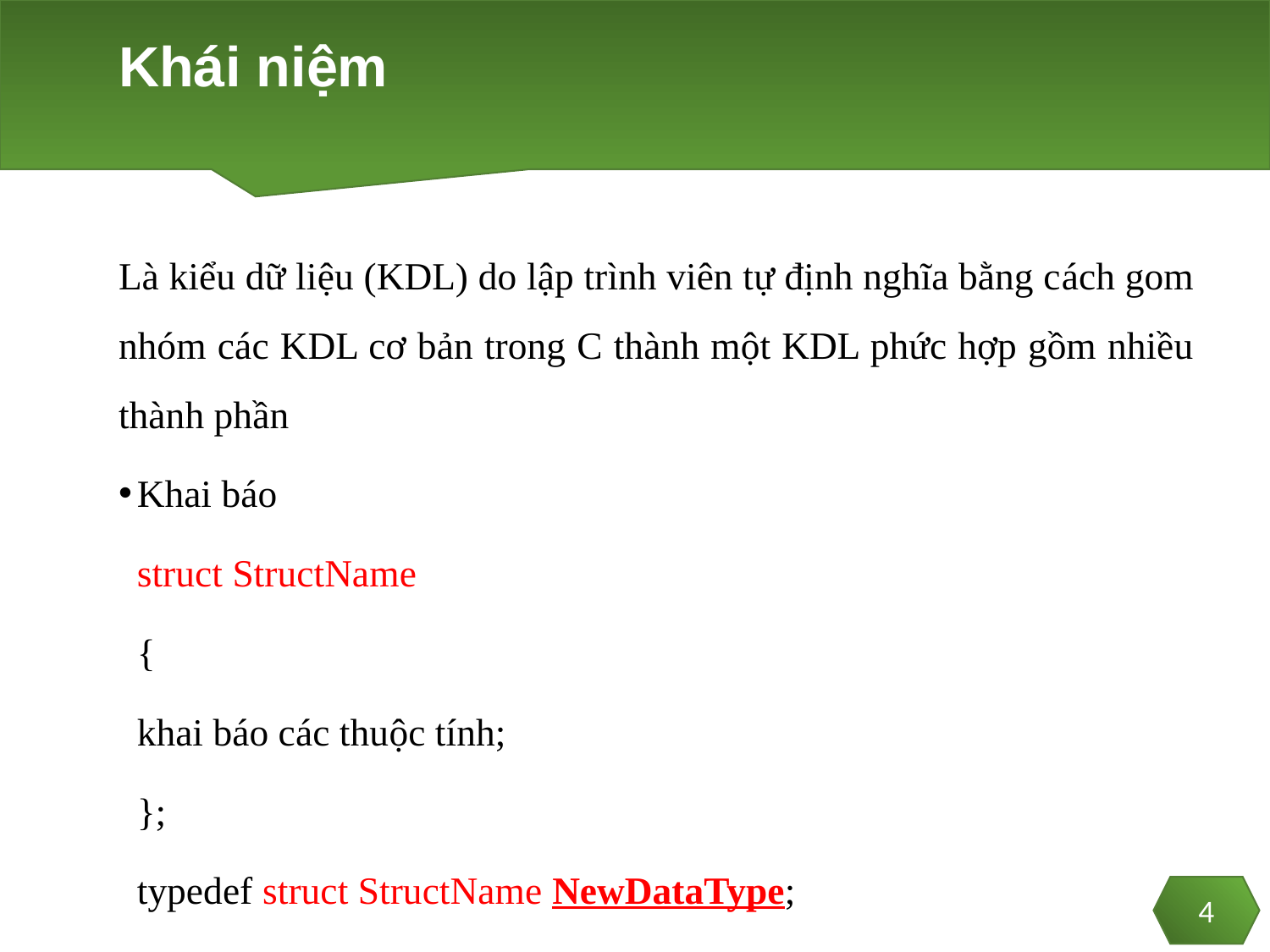

# Khái niệm
Là kiểu dữ liệu (KDL) do lập trình viên tự định nghĩa bằng cách gom nhóm các KDL cơ bản trong C thành một KDL phức hợp gồm nhiều thành phần
Khai báo
	struct StructName
	{
		khai báo các thuộc tính;
	};
	typedef struct StructName NewDataType;